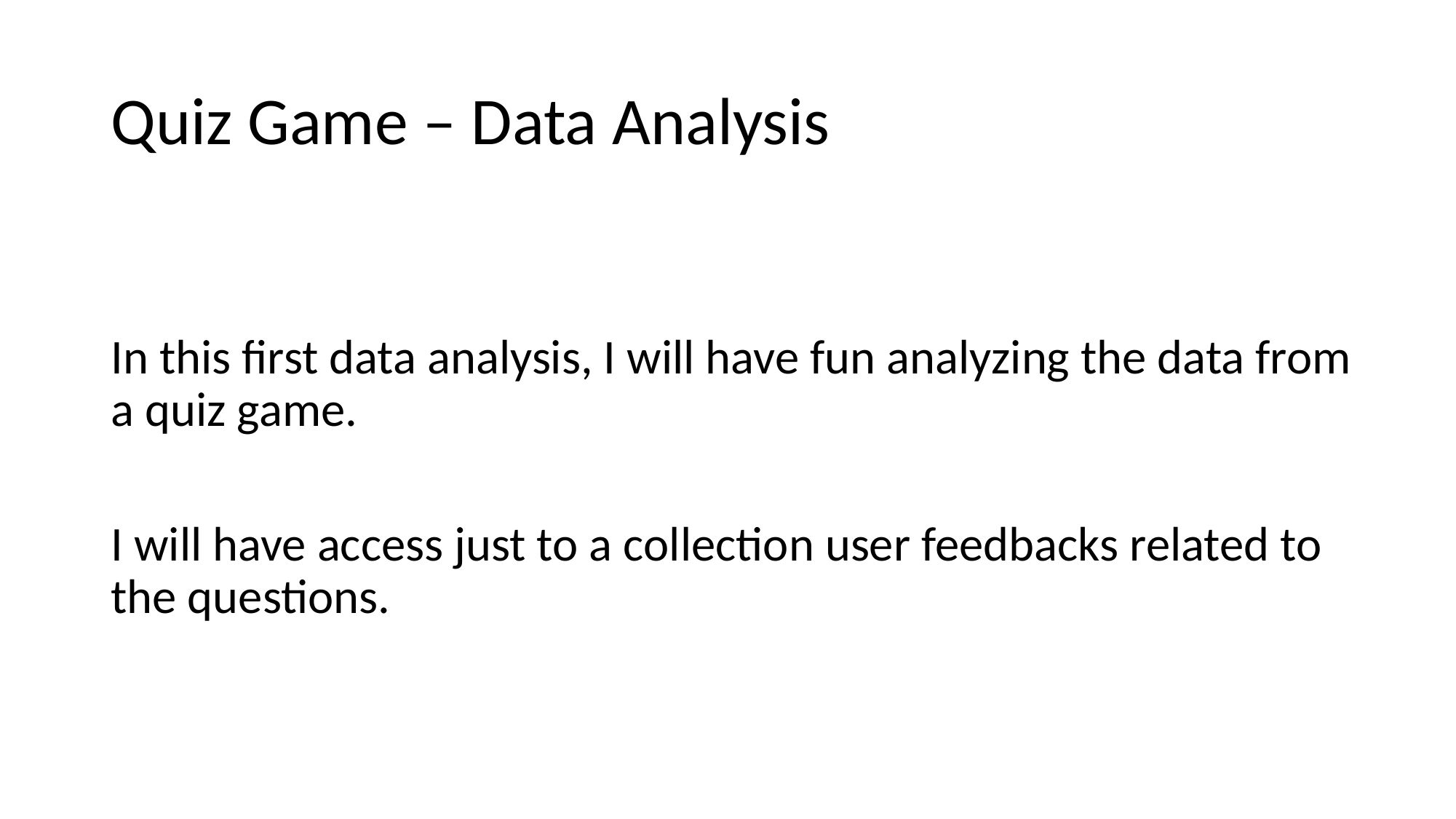

# Quiz Game – Data Analysis
In this first data analysis, I will have fun analyzing the data from a quiz game.

I will have access just to a collection user feedbacks related to the questions.